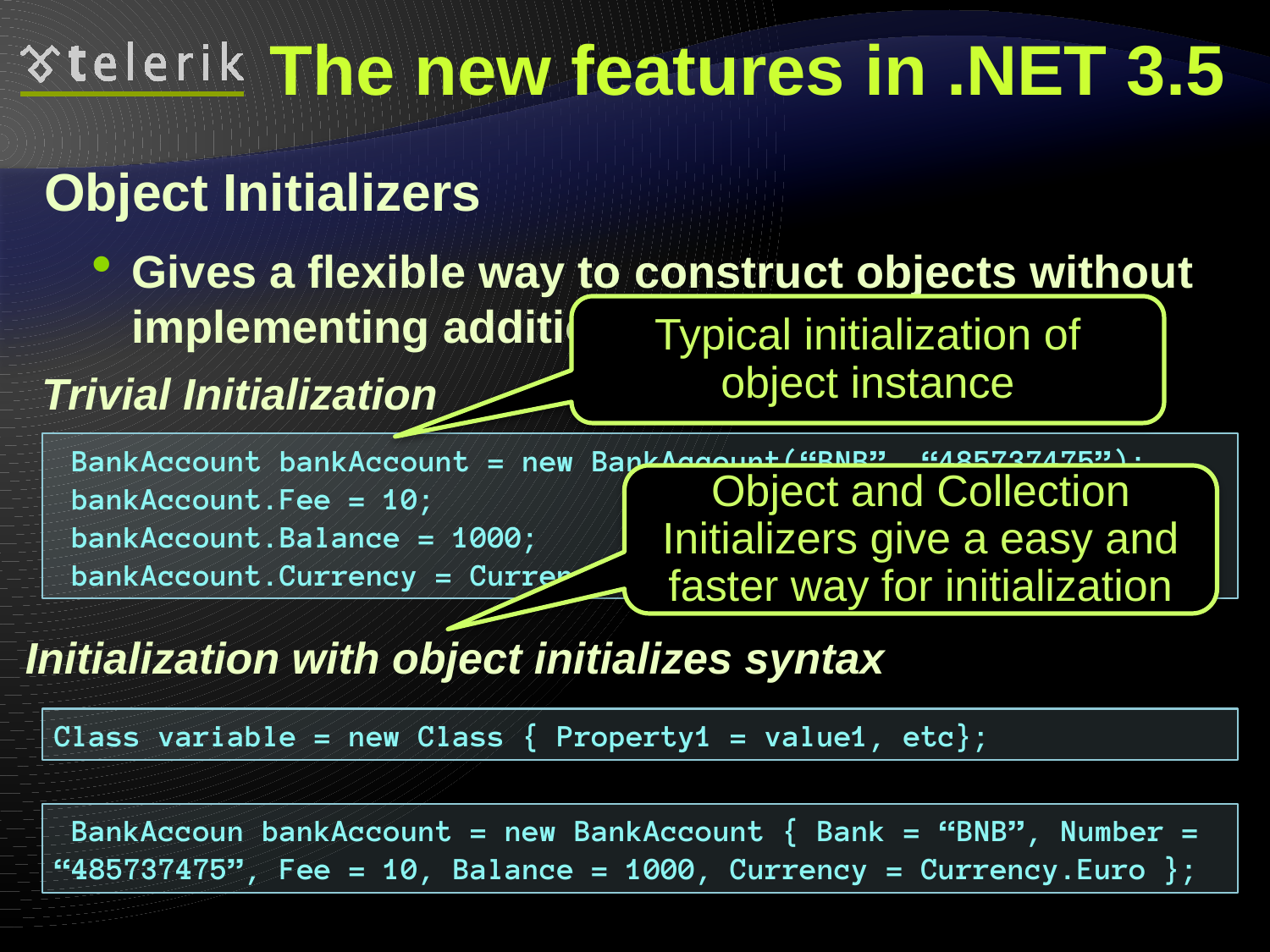

# The new features in .NET 3.5
Object Initializers
Gives a flexible way to construct objects without implementing additional constructors
Typical initialization of object instance
Trivial Initialization
 BankAccount bankAccount = new BankAccount(“BNB”, “485737475”);
 bankAccount.Fee = 10;
 bankAccount.Balance = 1000;
 bankAccount.Currency = Currency.Euro;
Object and Collection Initializers give a easy and faster way for initialization
Initialization with object initializes syntax
Class variable = new Class { Property1 = value1, etc};
 BankAccoun bankAccount = new BankAccount { Bank = “BNB”, Number = “485737475”, Fee = 10, Balance = 1000, Currency = Currency.Euro };